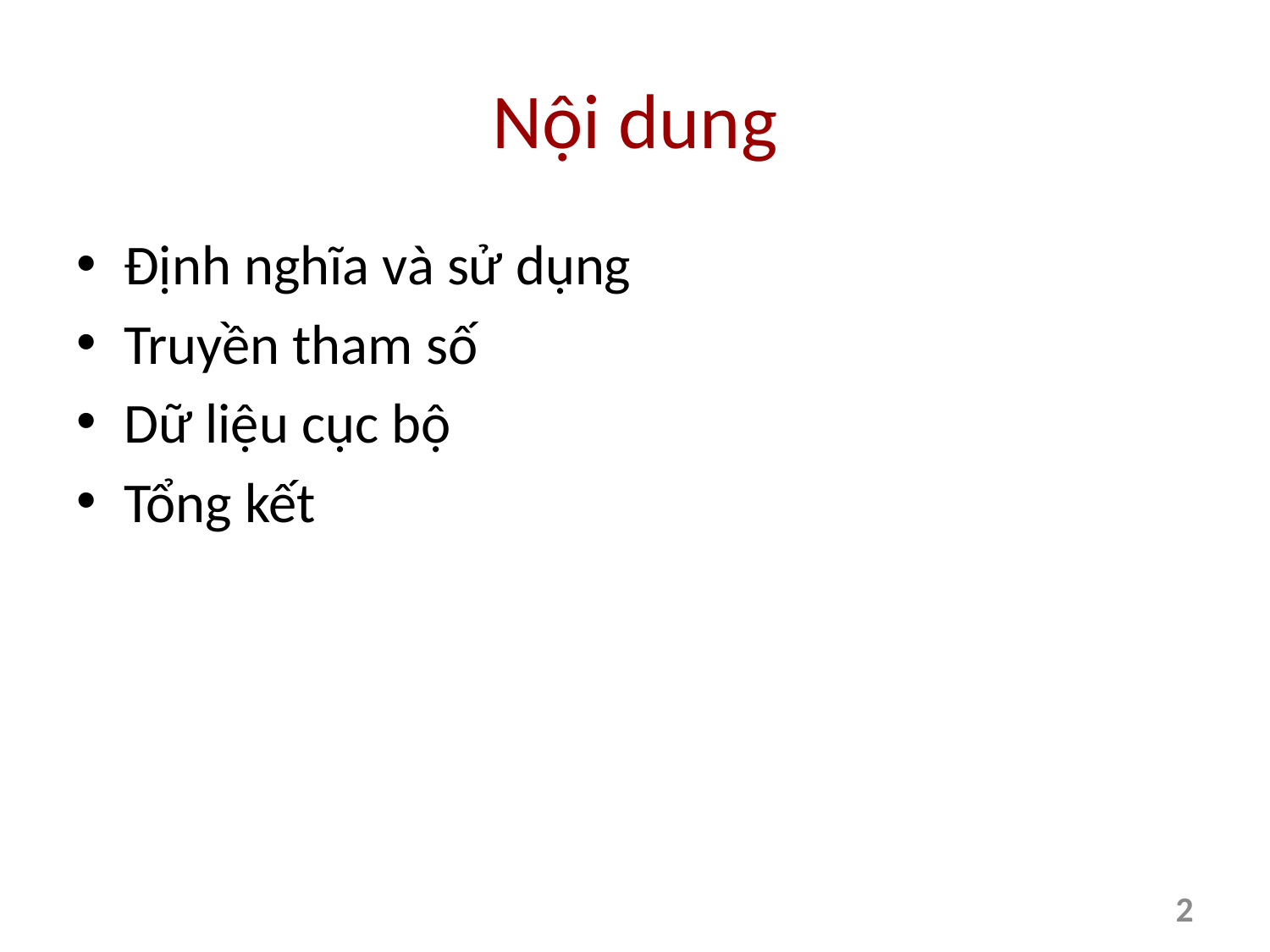

# Nội dung
Định nghĩa và sử dụng
Truyền tham số
Dữ liệu cục bộ
Tổng kết
2